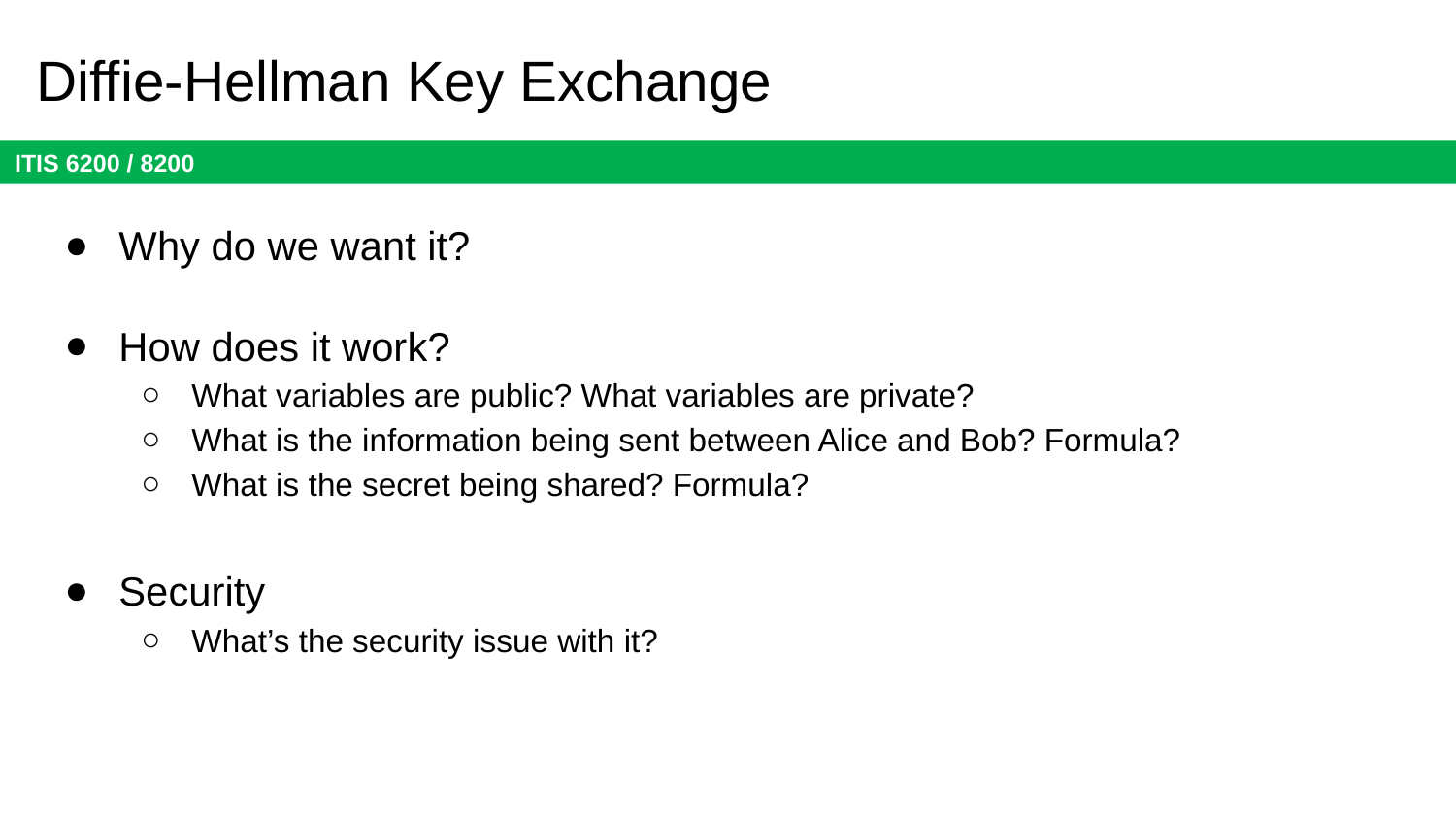

# Diffie-Hellman Key Exchange
Why do we want it?

How does it work?
What variables are public? What variables are private?
What is the information being sent between Alice and Bob? Formula?
What is the secret being shared? Formula?

Security
What’s the security issue with it?